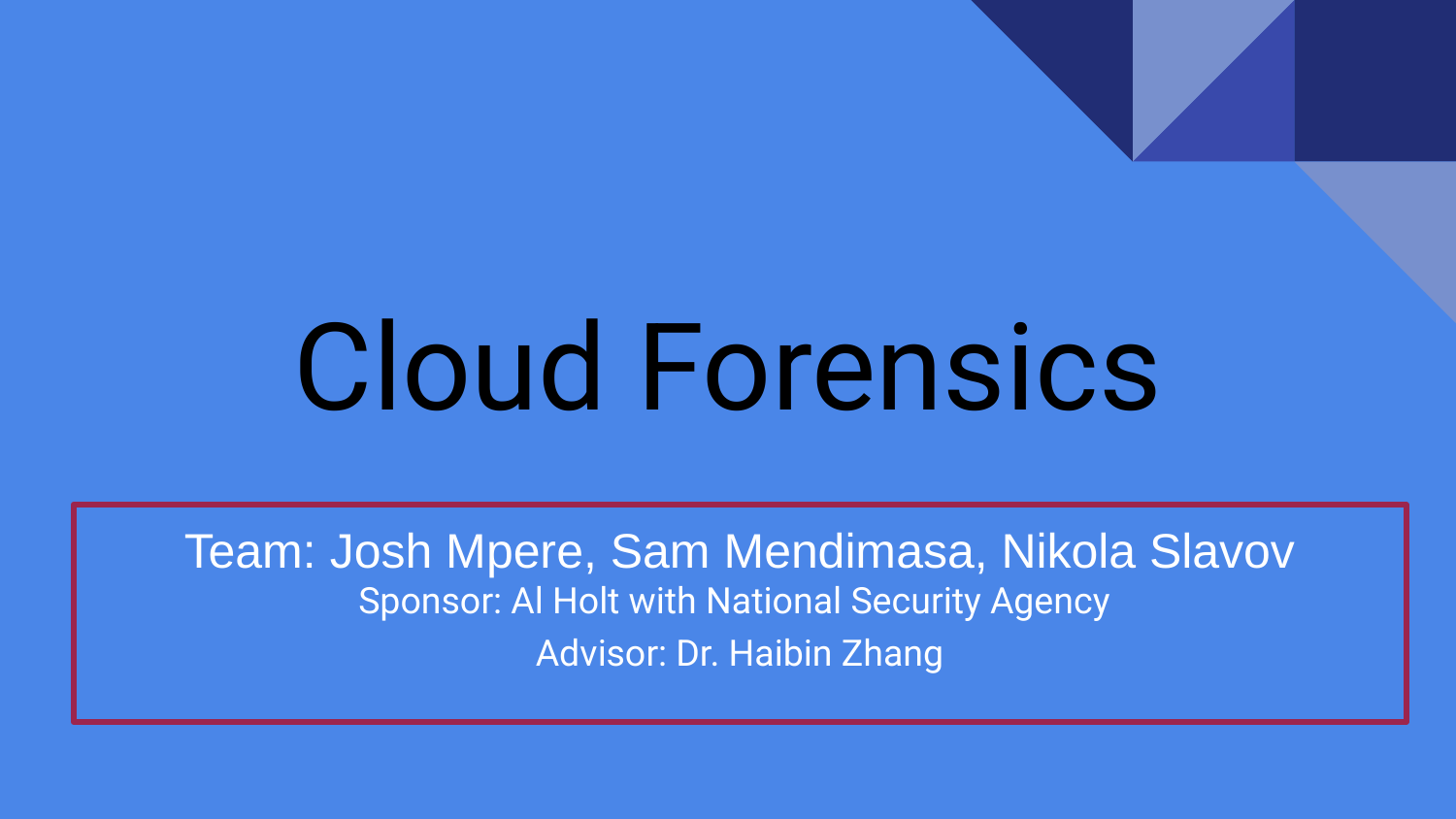

# Cloud Forensics
Team: Josh Mpere, Sam Mendimasa, Nikola Slavov
Sponsor: Al Holt with National Security Agency
Advisor: Dr. Haibin Zhang